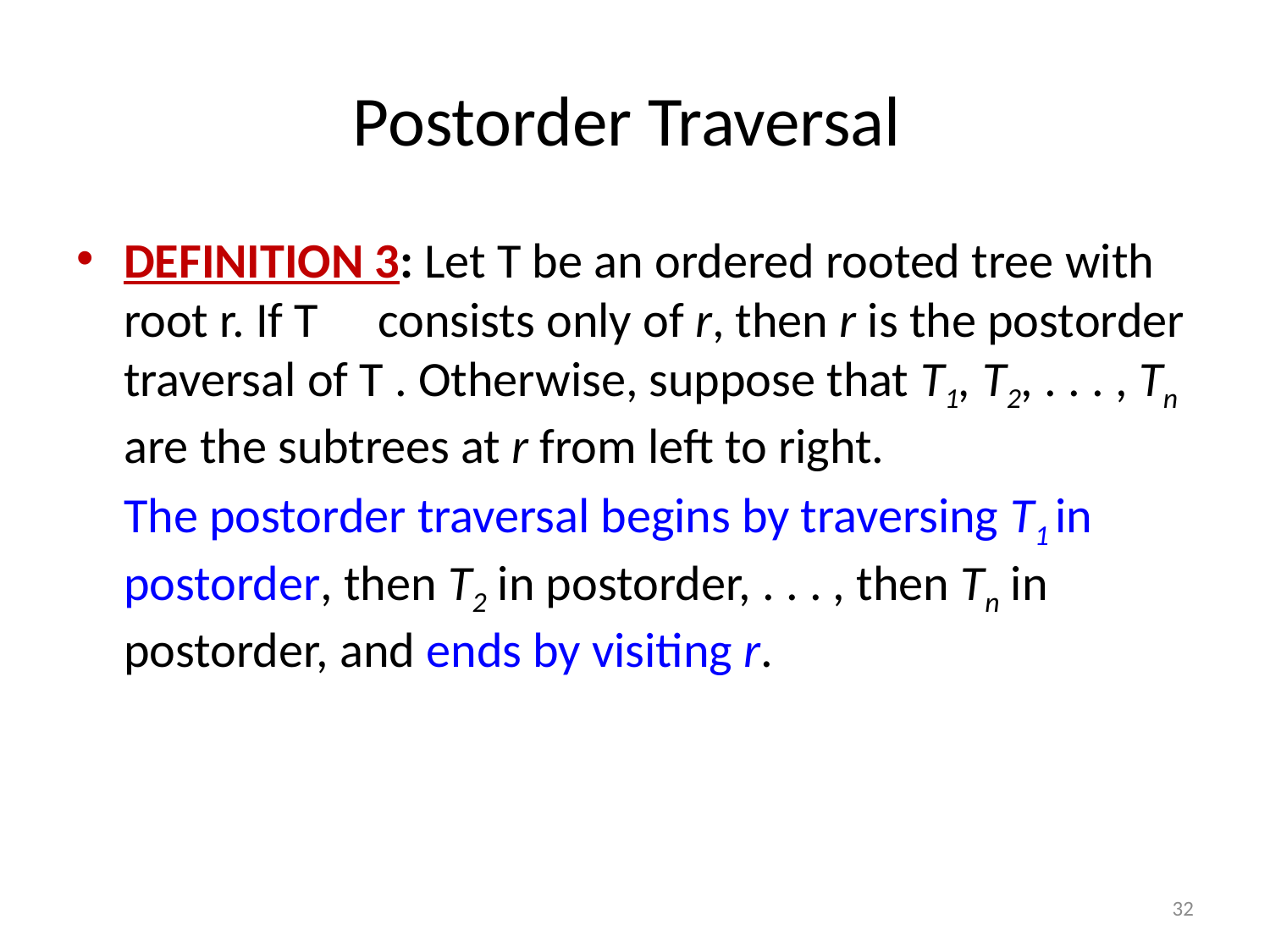

# Postorder Traversal
DEFINITION 3: Let T be an ordered rooted tree with root r. If T 	consists only of r, then r is the postorder traversal of T . Otherwise, suppose that T1, T2, . . . , Tn are the subtrees at r from left to right.
	The postorder traversal begins by traversing T1 in postorder, then T2 in postorder, . . . , then Tn in postorder, and ends by visiting r.

32